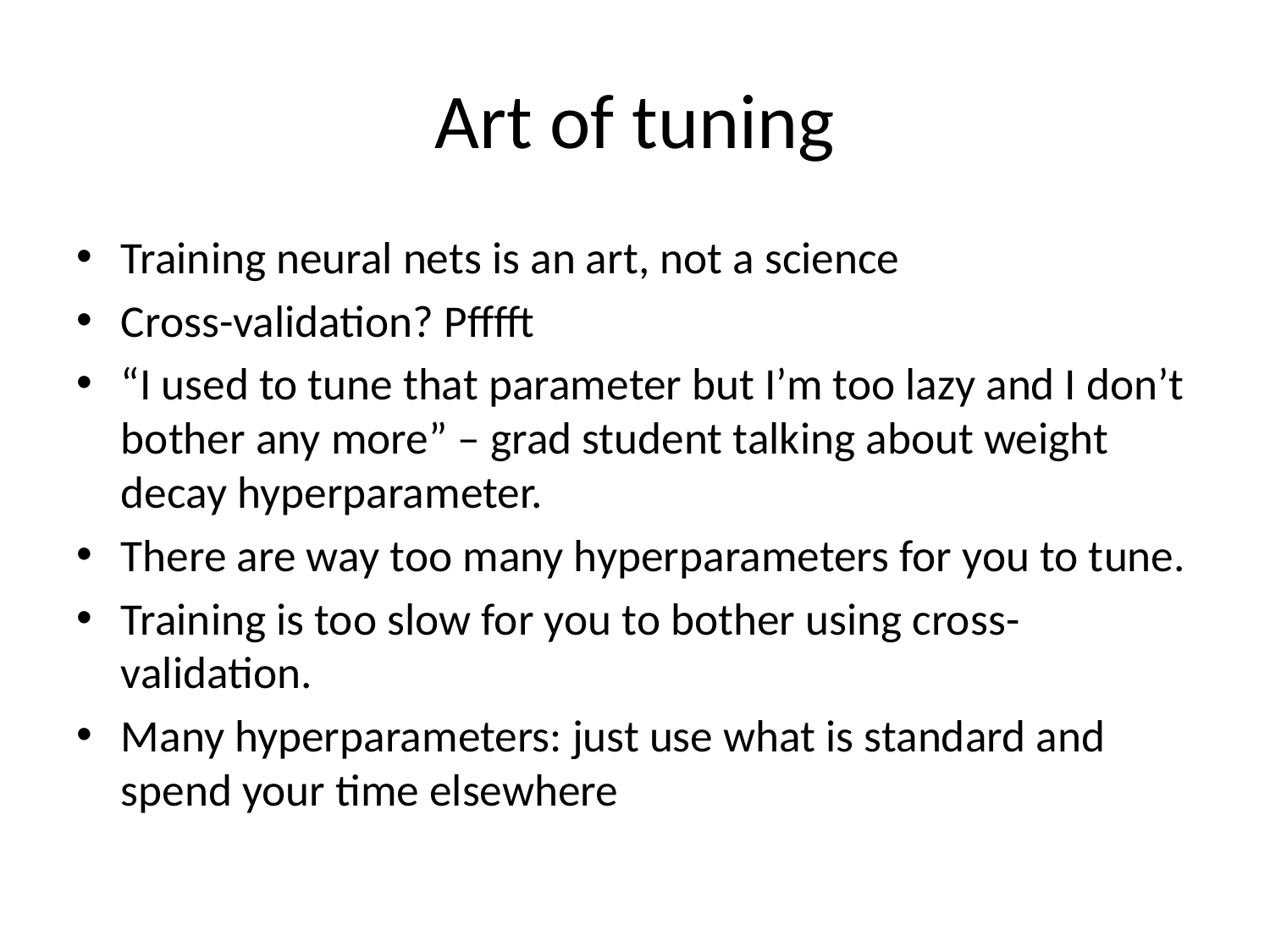

# Art of tuning
Training neural nets is an art, not a science
Cross-validation? Pfffft
“I used to tune that parameter but I’m too lazy and I don’t bother any more” – grad student talking about weight decay hyperparameter.
There are way too many hyperparameters for you to tune.
Training is too slow for you to bother using cross-validation.
Many hyperparameters: just use what is standard and spend your time elsewhere